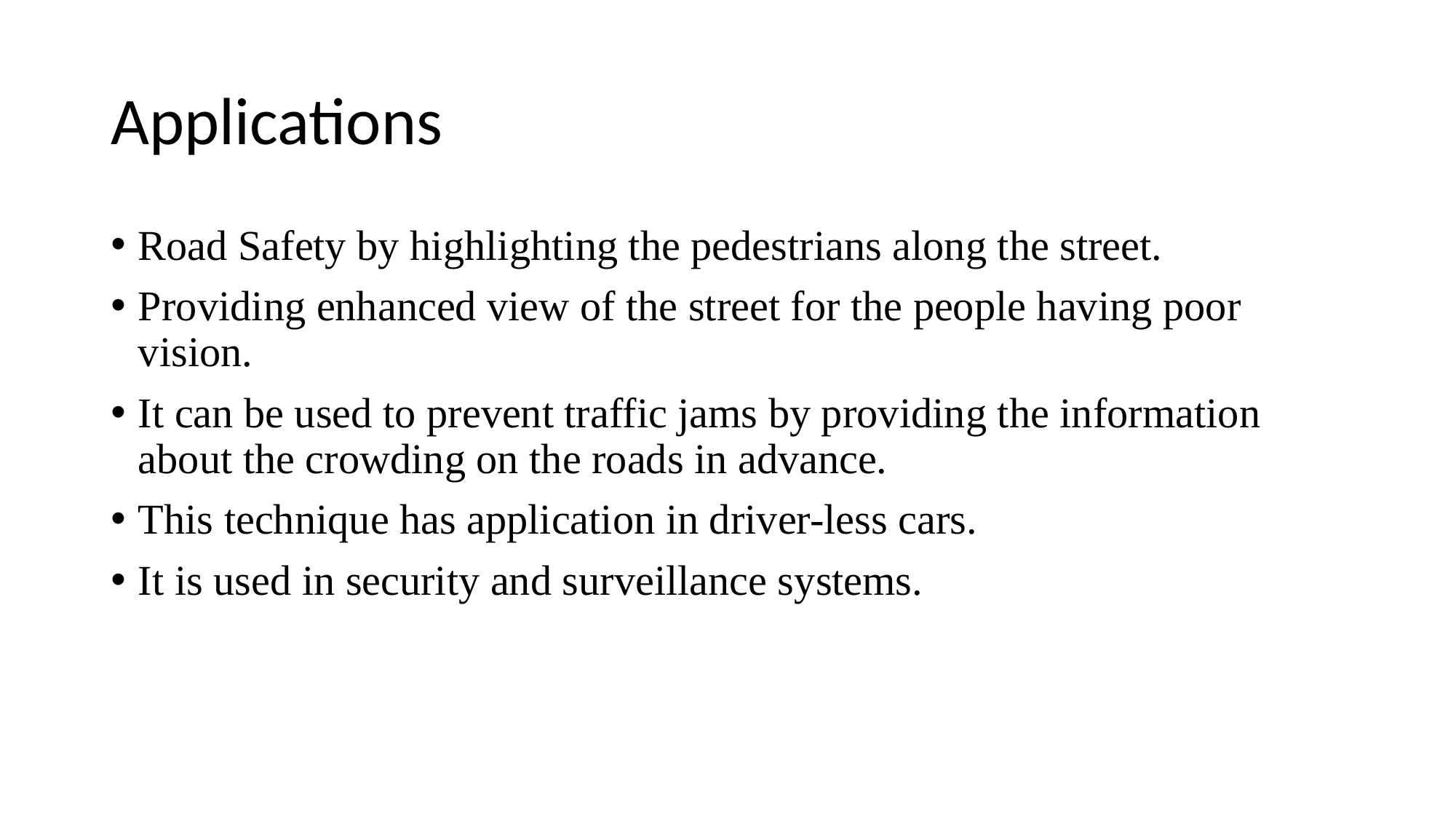

# Applications
Road Safety by highlighting the pedestrians along the street.
Providing enhanced view of the street for the people having poor vision.
It can be used to prevent traffic jams by providing the information about the crowding on the roads in advance.
This technique has application in driver-less cars.
It is used in security and surveillance systems.